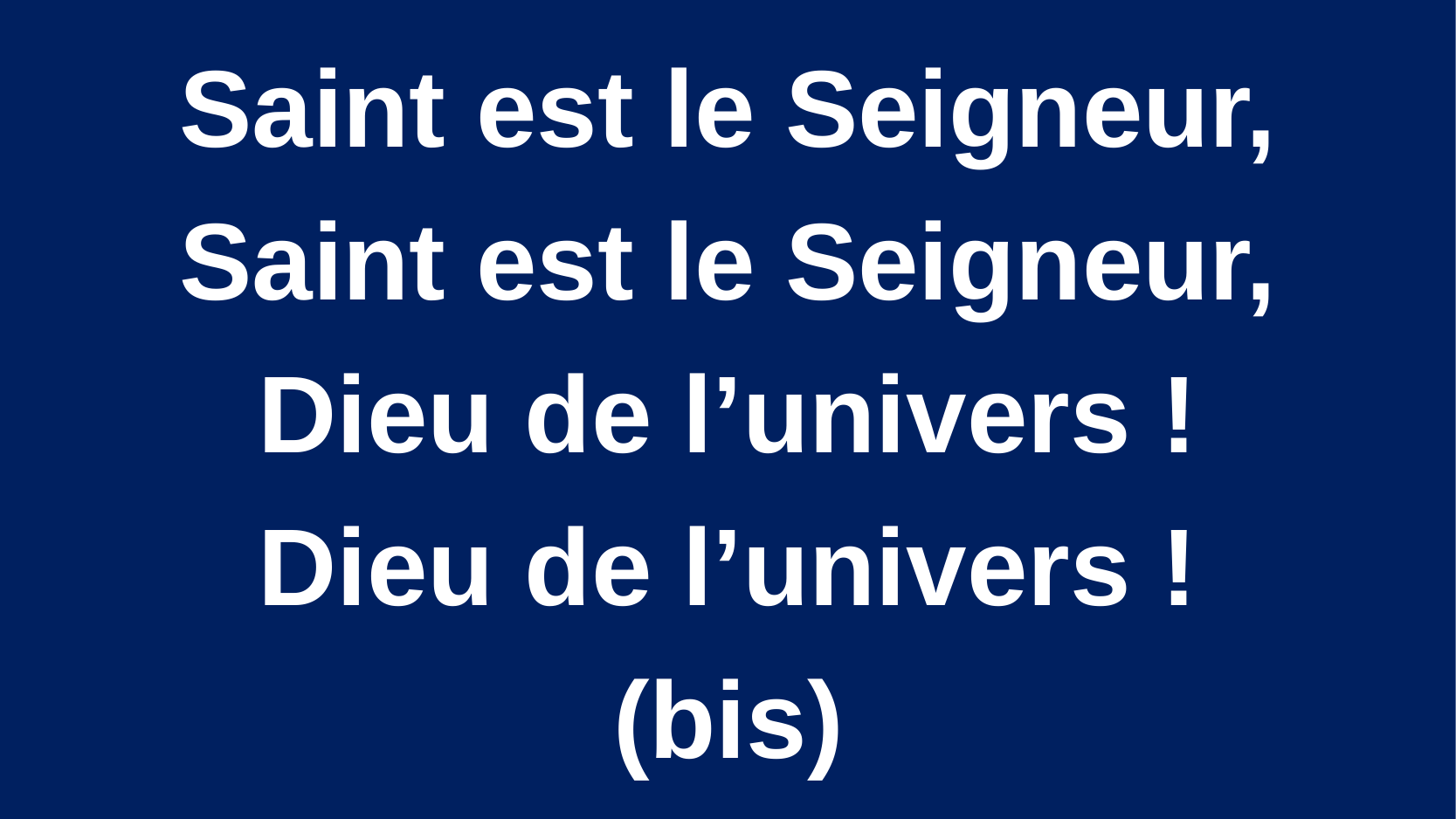

Saint est le Seigneur,
Saint est le Seigneur,
Dieu de l’univers !
Dieu de l’univers !
(bis)